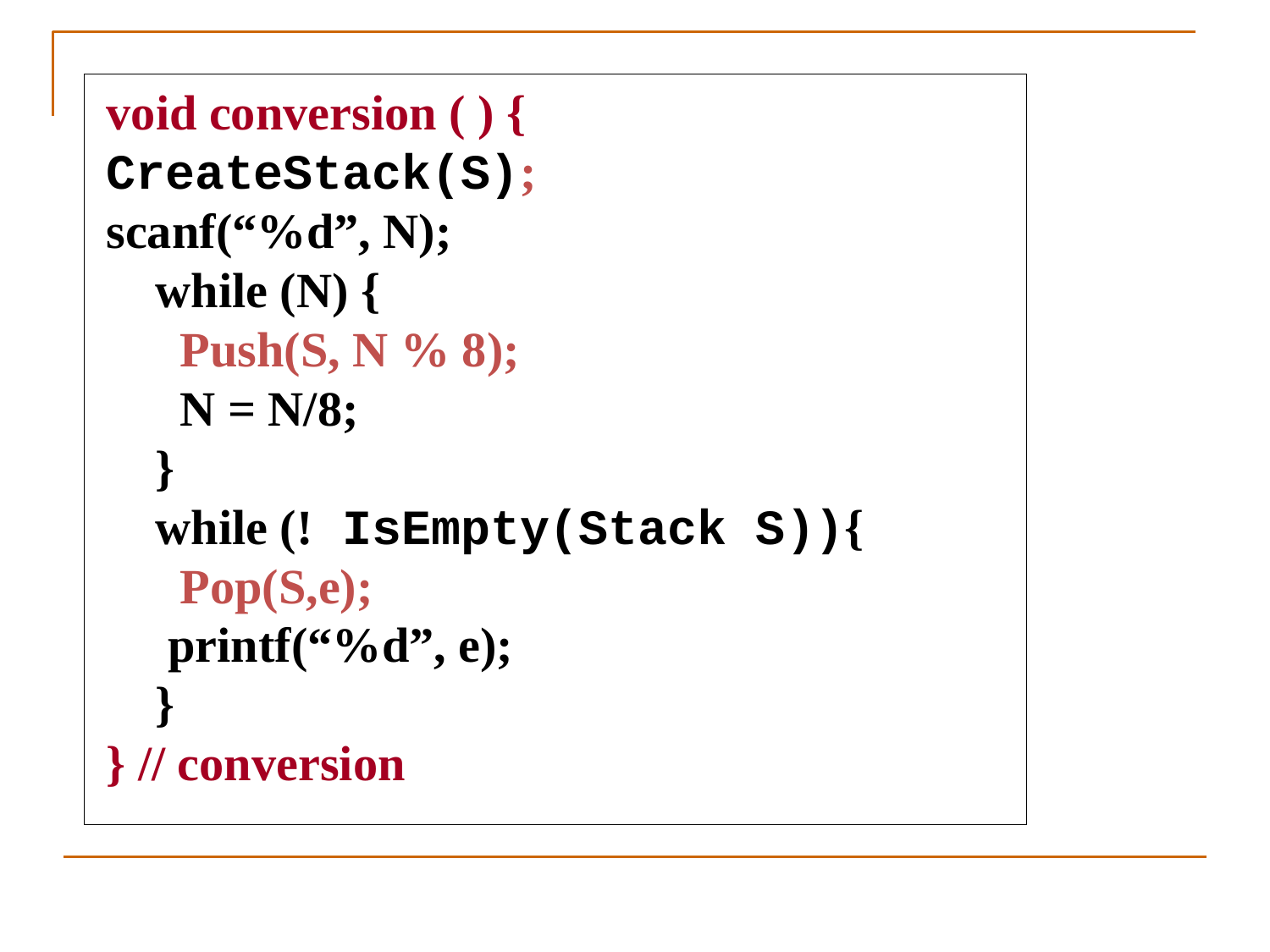

void conversion ( ) {
CreateStack(S);
scanf(“%d”, N);
    while (N) {
      Push(S, N % 8);
      N = N/8;
    }
    while (! IsEmpty(Stack S)){
      Pop(S,e);
     printf(“%d”, e);
    }
} // conversion